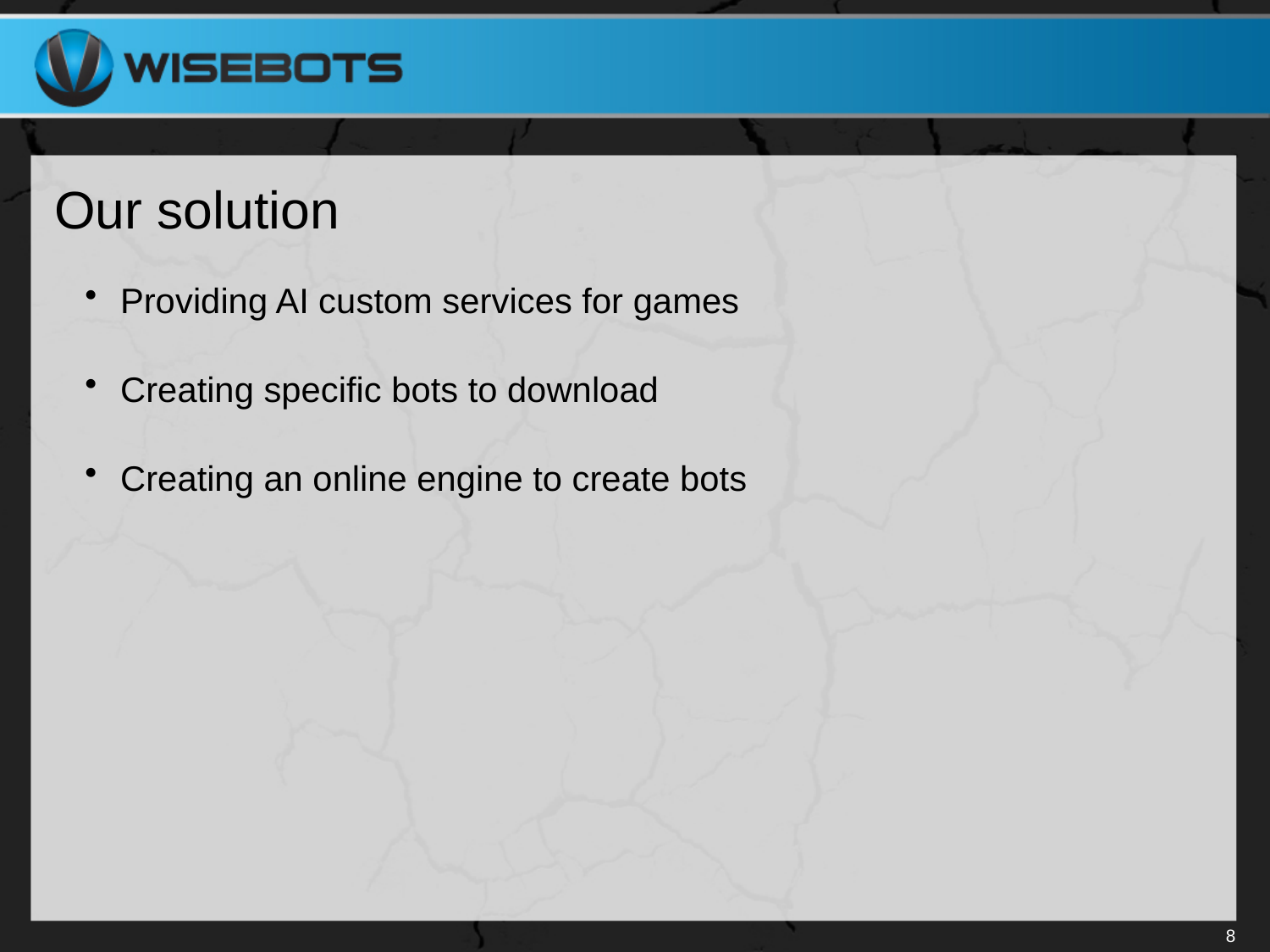

# Our solution
Providing AI custom services for games

Creating specific bots to download

Creating an online engine to create bots

8